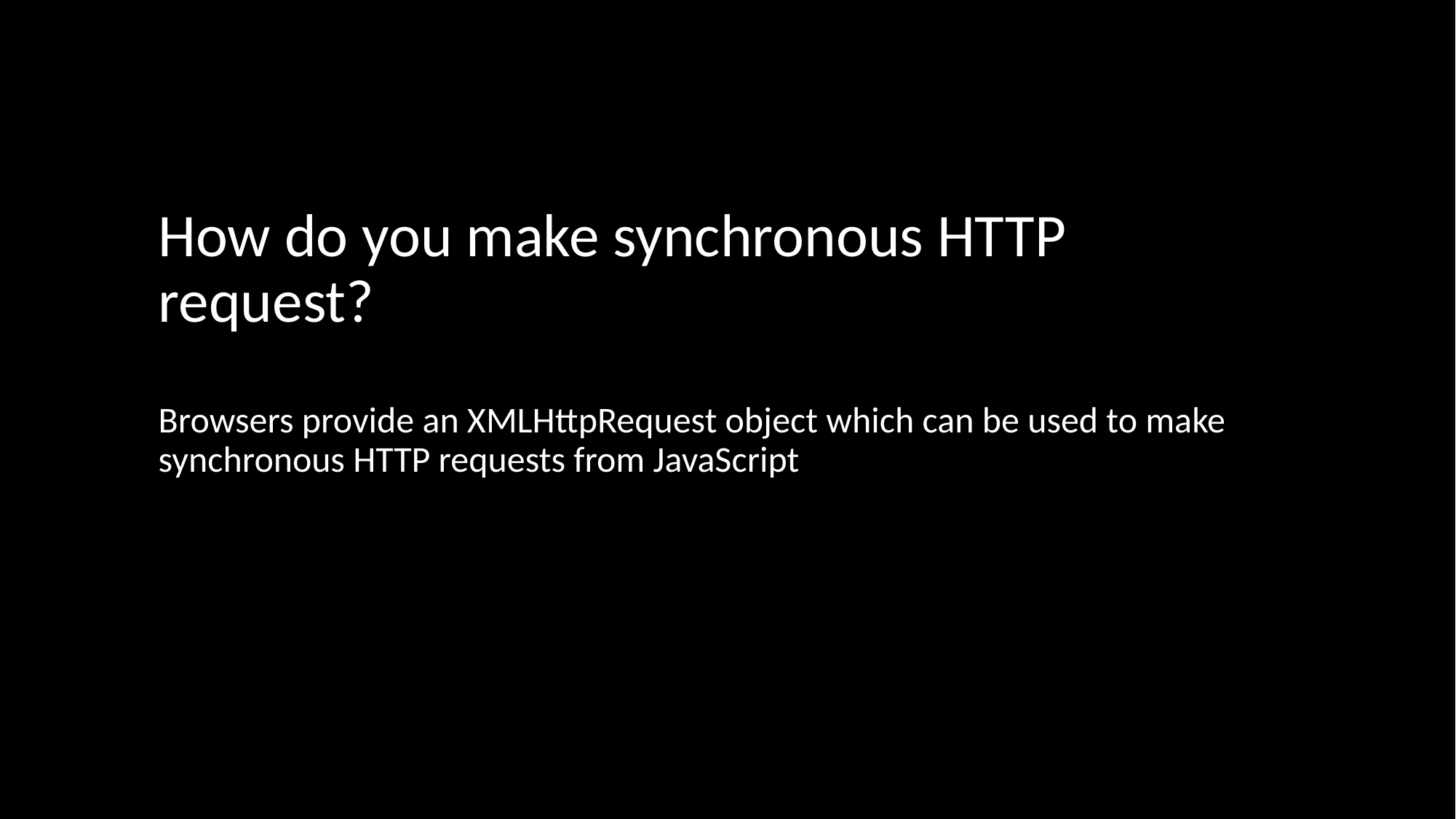

# How do you make synchronous HTTP request?
Browsers provide an XMLHttpRequest object which can be used to make synchronous HTTP requests from JavaScript